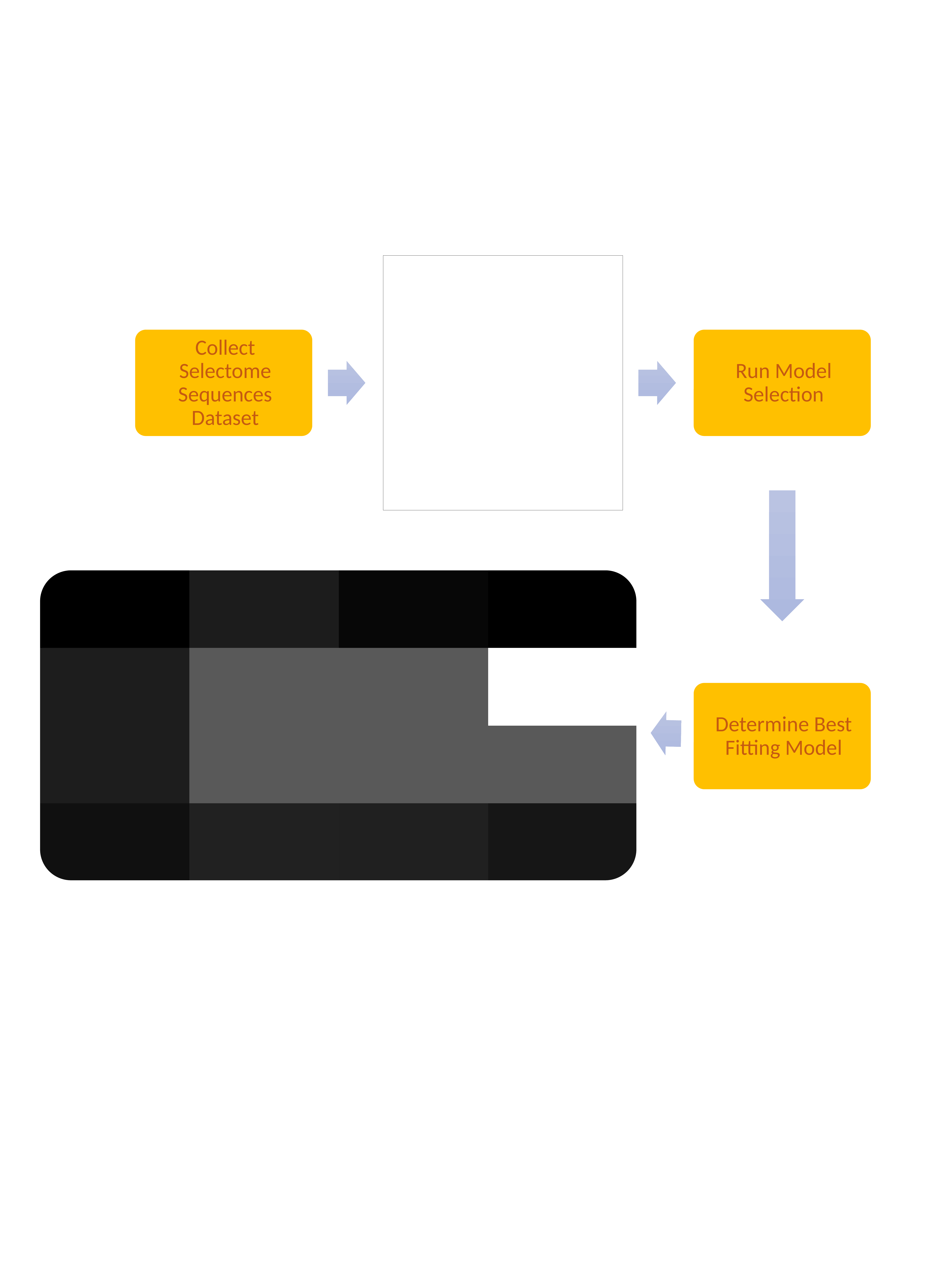

Collect Selectome Sequences Dataset

Run Model Selection

Determine Best Fitting Model